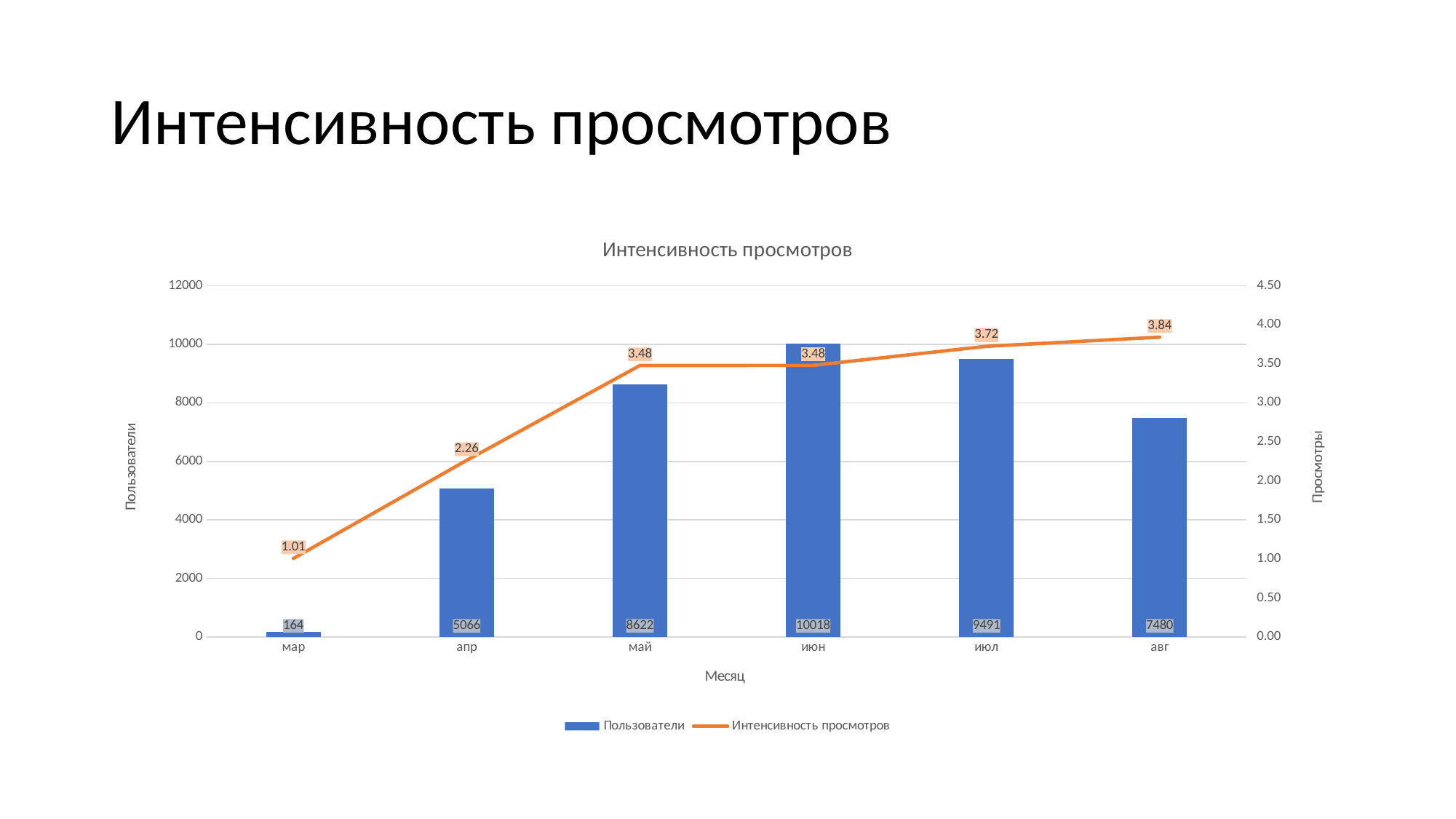

# Интенсивность просмотров

### Chart: Интенсивность просмотров

| Category | Пользователи | Интенсивность просмотров |
|---|---|---|
| мар | 164.0 | 1.0060975609756098 |
| апр | 5066.0 | 2.263324121594947 |
| май | 8622.0 | 3.478311296682904 |
| июн | 10018.0 | 3.4800359353164305 |
| июл | 9491.0 | 3.7243704562216835 |
| авг | 7480.0 | 3.841711229946524 |